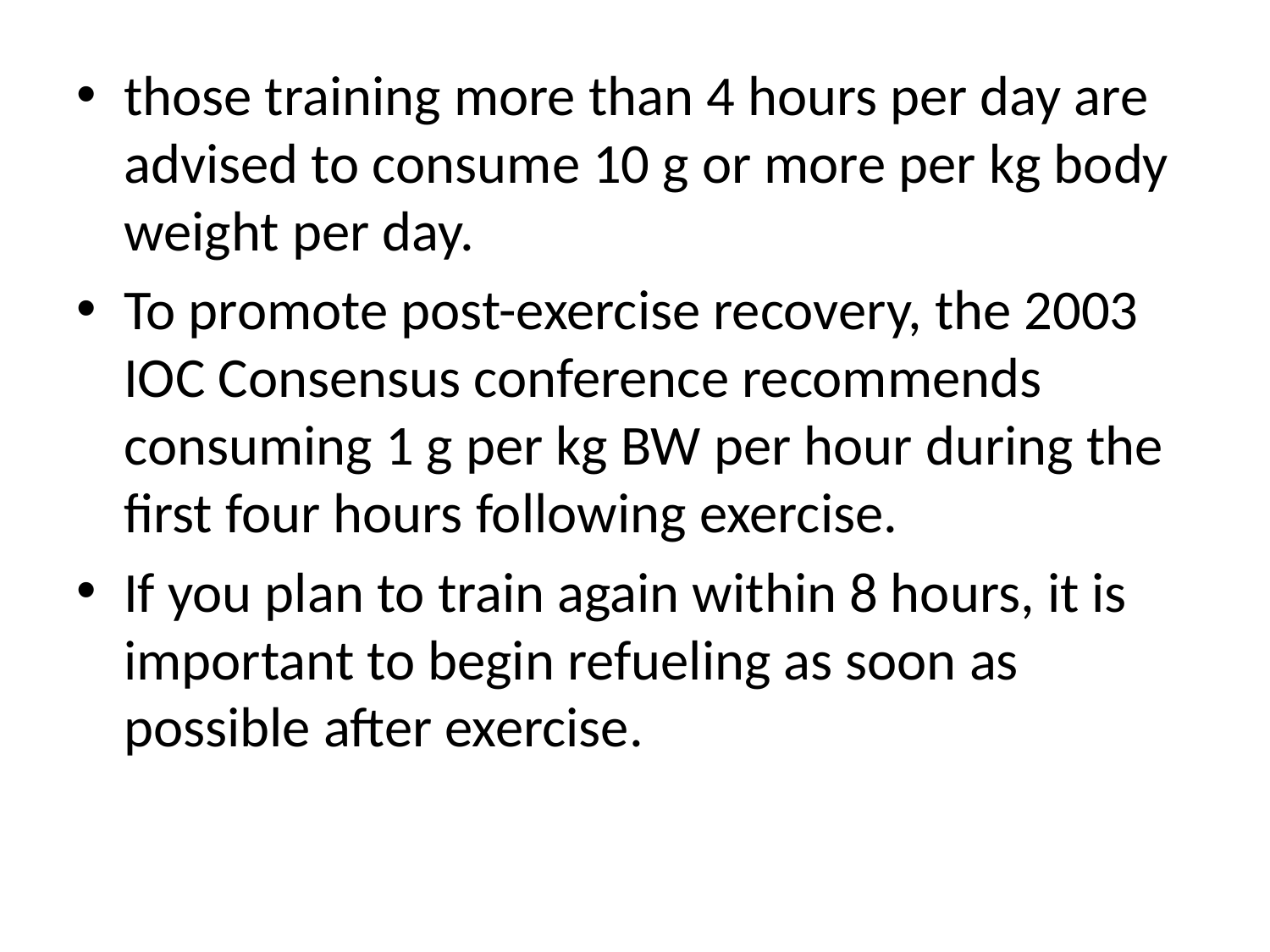

those training more than 4 hours per day are advised to consume 10 g or more per kg body weight per day.
To promote post-exercise recovery, the 2003 IOC Consensus conference recommends consuming 1 g per kg BW per hour during the first four hours following exercise.
If you plan to train again within 8 hours, it is important to begin refueling as soon as possible after exercise.